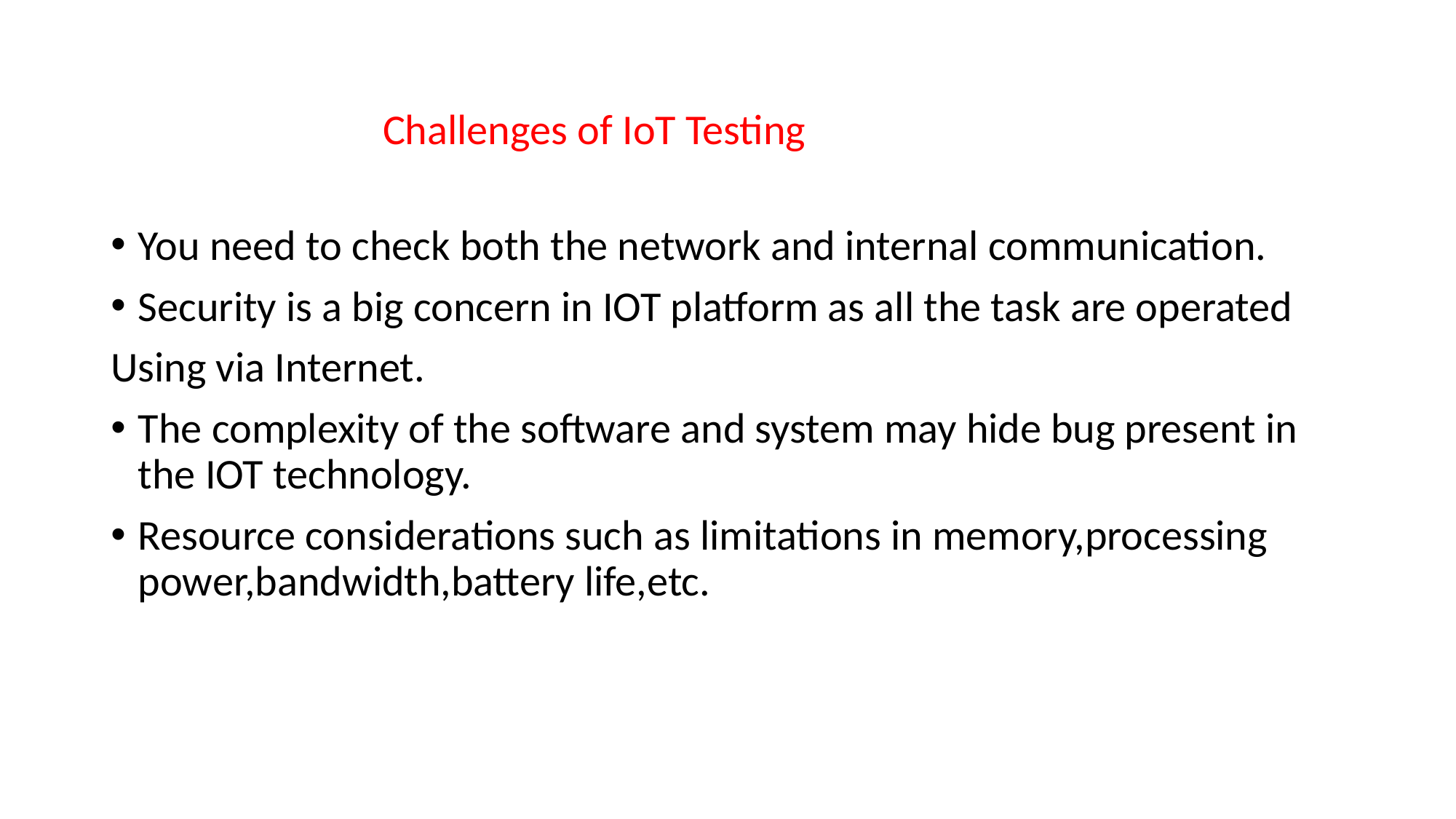

# Challenges of IoT Testing
You need to check both the network and internal communication.
Security is a big concern in IOT platform as all the task are operated
Using via Internet.
The complexity of the software and system may hide bug present in the IOT technology.
Resource considerations such as limitations in memory,processing power,bandwidth,battery life,etc.